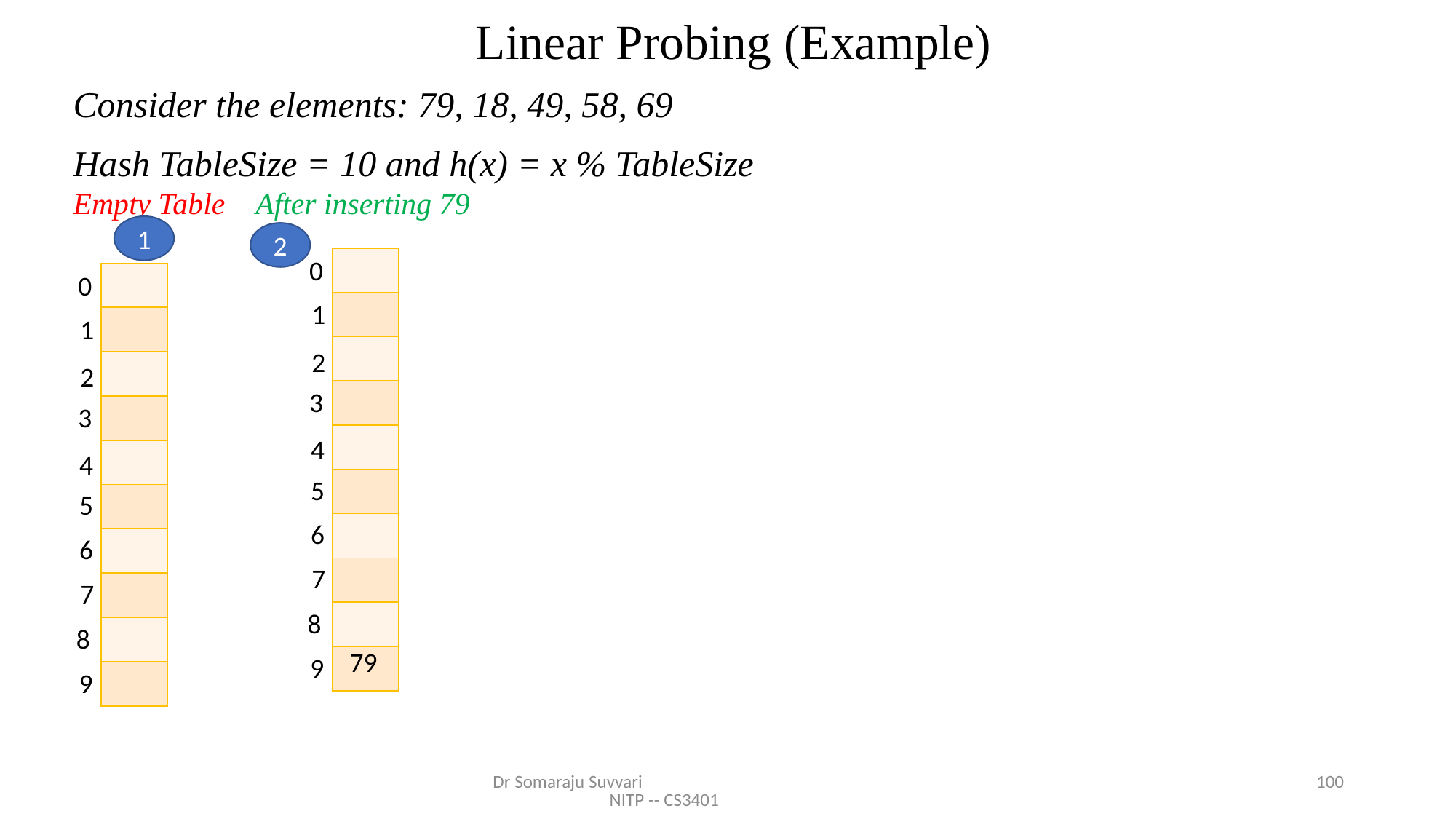

# Linear Probing (Example)
Consider the elements: 79, 18, 49, 58, 69
Hash TableSize = 10 and h(x) = x % TableSize
Empty Table    After inserting 79
1
2
0
1
2
3
4
5
6
7
8
 9
|  |
| --- |
|  |
|  |
|  |
|  |
|  |
|  |
|  |
|  |
| 79 |
0
1
2
3
4
5
6
7
8
 9
|  |
| --- |
|  |
|  |
|  |
|  |
|  |
|  |
|  |
|  |
|  |
Dr Somaraju Suvvari                                                                                                        NITP -- CS3401
100